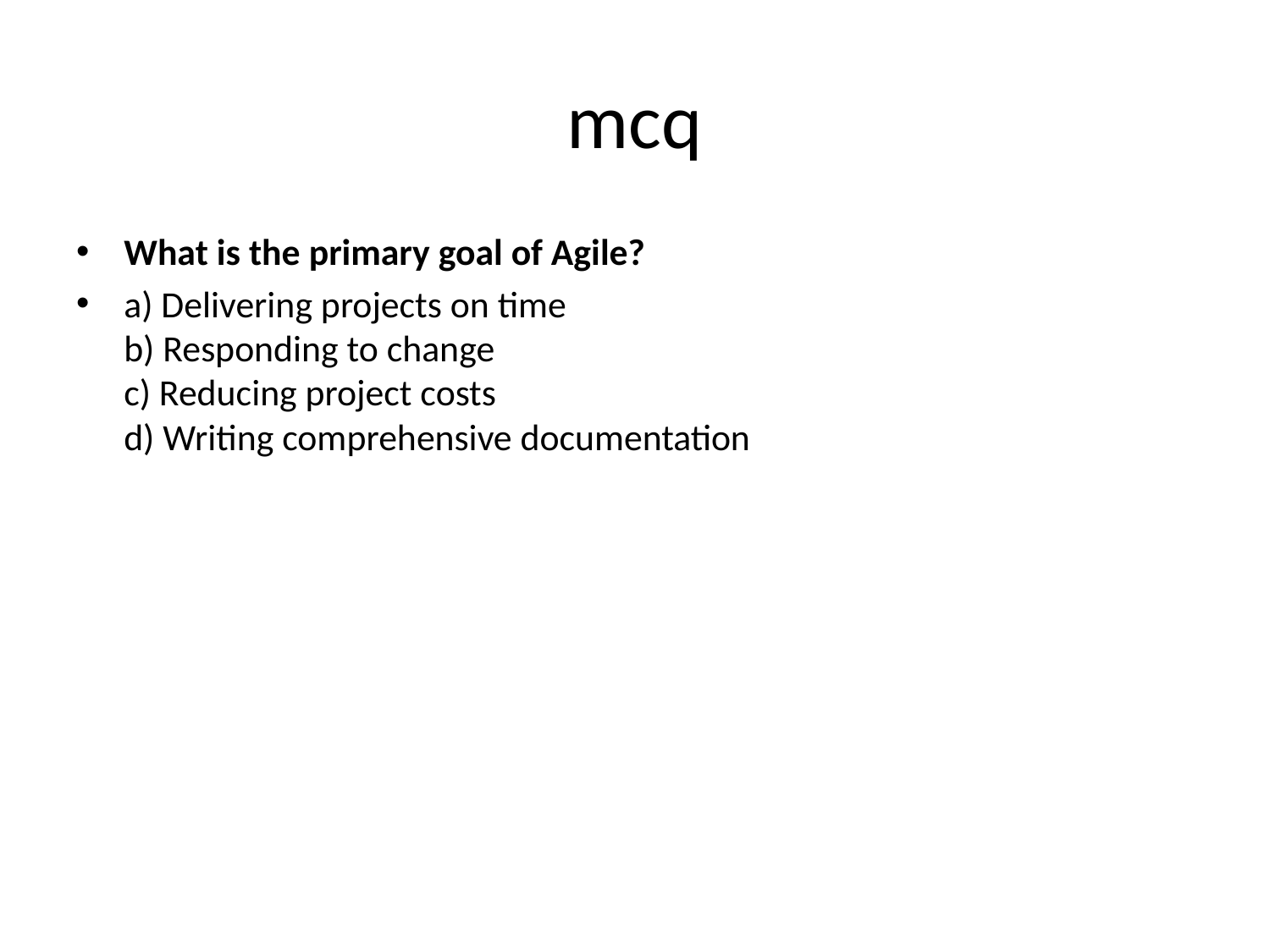

# mcq
What is the primary goal of Agile?
a) Delivering projects on time
b) Responding to change
c) Reducing project costs
d) Writing comprehensive documentation